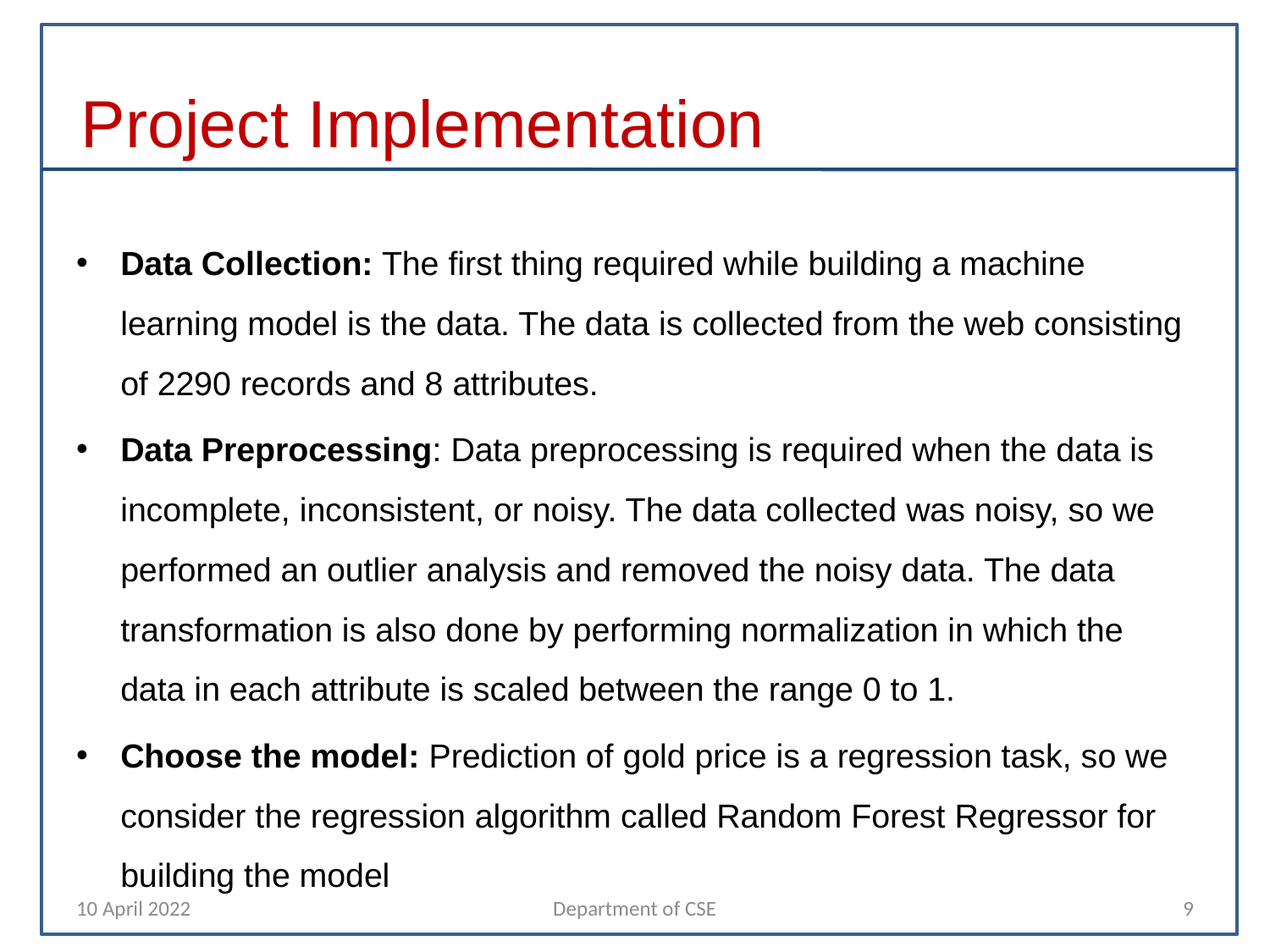

# Project Implementation
Data Collection: The first thing required while building a machine learning model is the data. The data is collected from the web consisting of 2290 records and 8 attributes.
Data Preprocessing: Data preprocessing is required when the data is incomplete, inconsistent, or noisy. The data collected was noisy, so we performed an outlier analysis and removed the noisy data. The data transformation is also done by performing normalization in which the data in each attribute is scaled between the range 0 to 1.
Choose the model: Prediction of gold price is a regression task, so we consider the regression algorithm called Random Forest Regressor for building the model
10 April 2022
Department of CSE
9